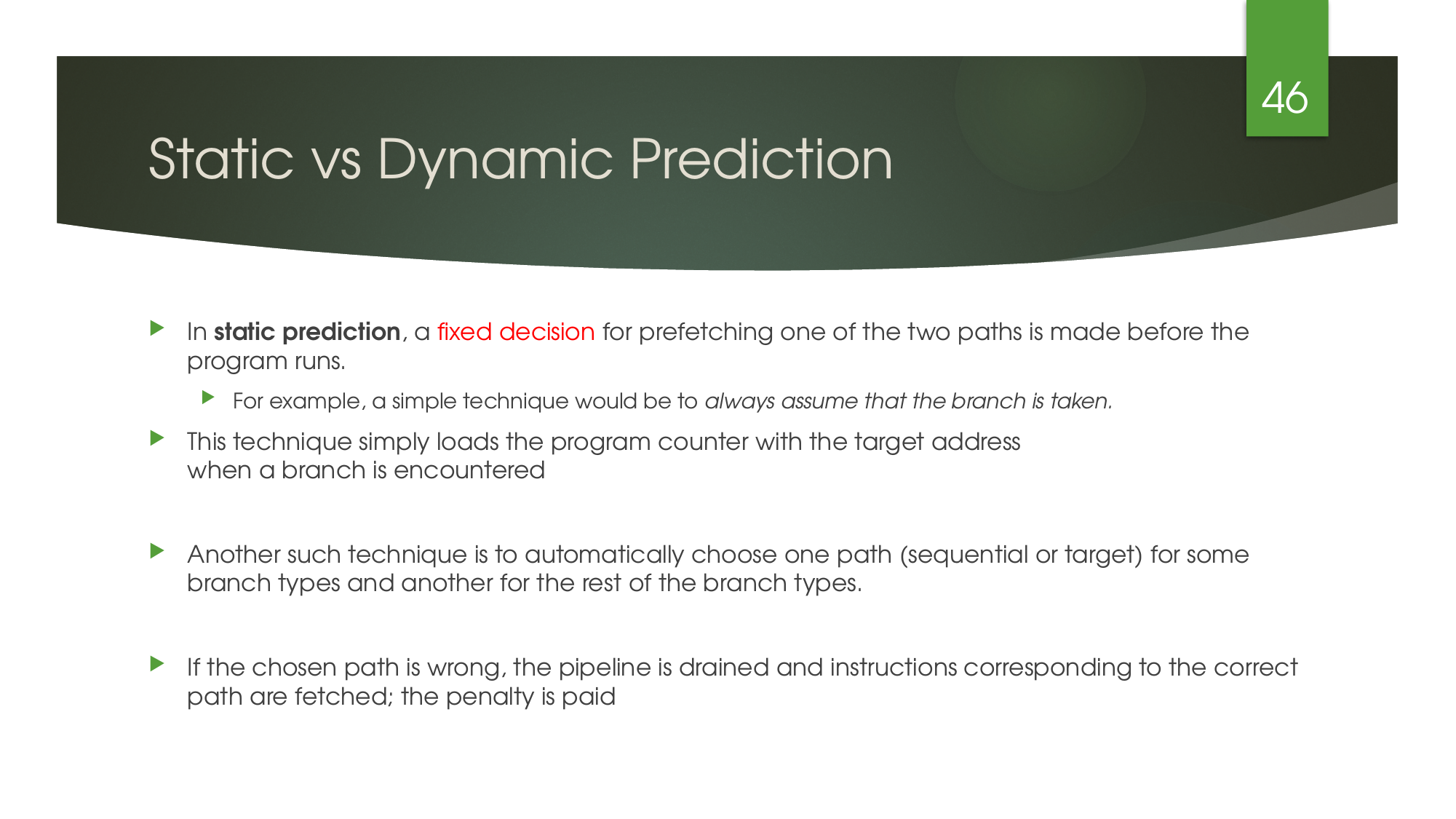

46
# Static vs Dynamic Prediction
In static prediction, a fixed decision for prefetching one of the two paths is made before the program runs.
For example, a simple technique would be to always assume that the branch is taken.
This technique simply loads the program counter with the target address
when a branch is encountered

Another such technique is to automatically choose one path (sequential or target) for some branch types and another for the rest of the branch types.

If the chosen path is wrong, the pipeline is drained and instructions corresponding to the correct path are fetched; the penalty is paid